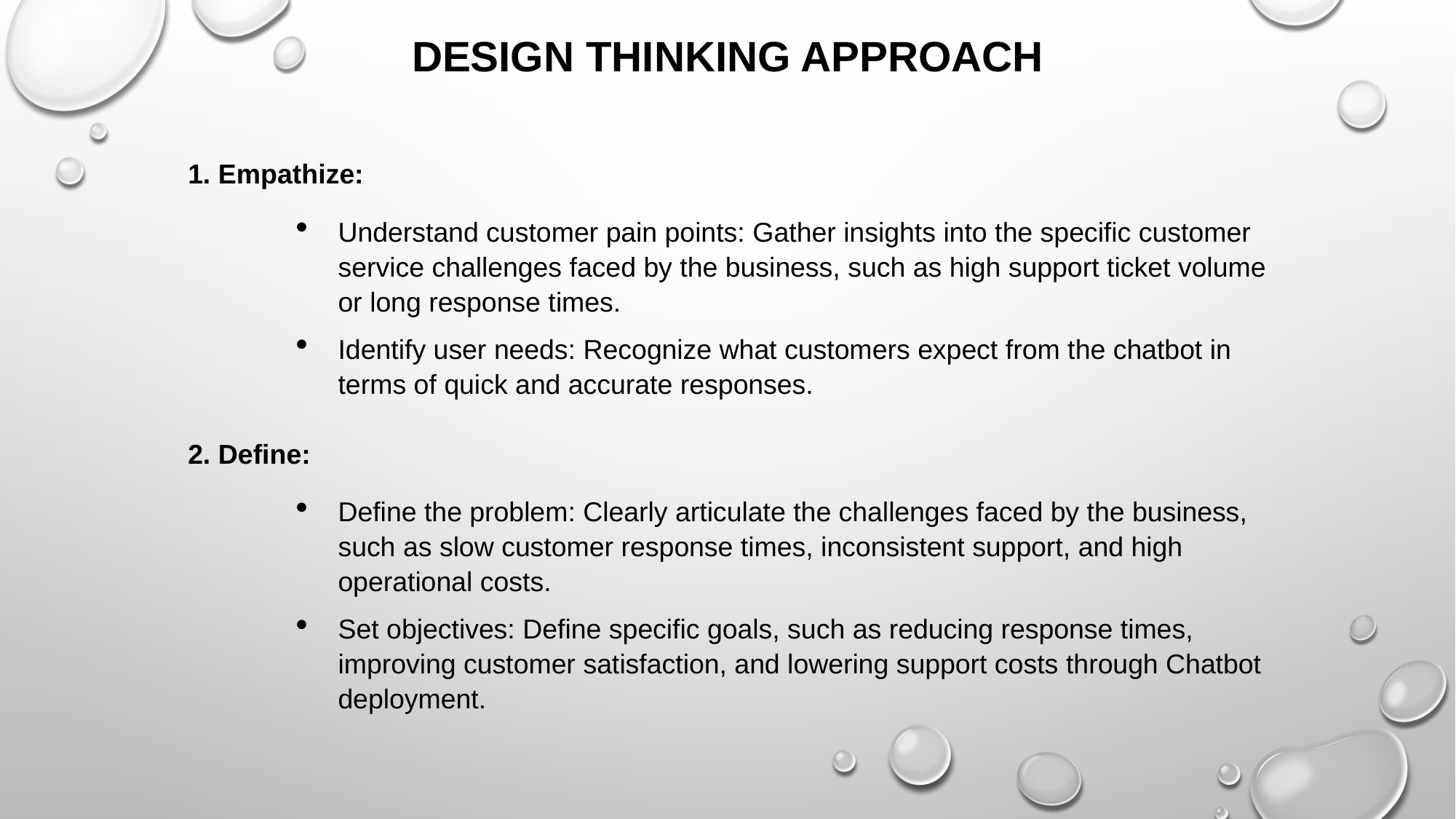

DESIGN THINKING APPROACH
1. Empathize:
Understand customer pain points: Gather insights into the specific customer service challenges faced by the business, such as high support ticket volume or long response times.
Identify user needs: Recognize what customers expect from the chatbot in terms of quick and accurate responses.
2. Define:
Define the problem: Clearly articulate the challenges faced by the business, such as slow customer response times, inconsistent support, and high operational costs.
Set objectives: Define specific goals, such as reducing response times, improving customer satisfaction, and lowering support costs through Chatbot deployment.